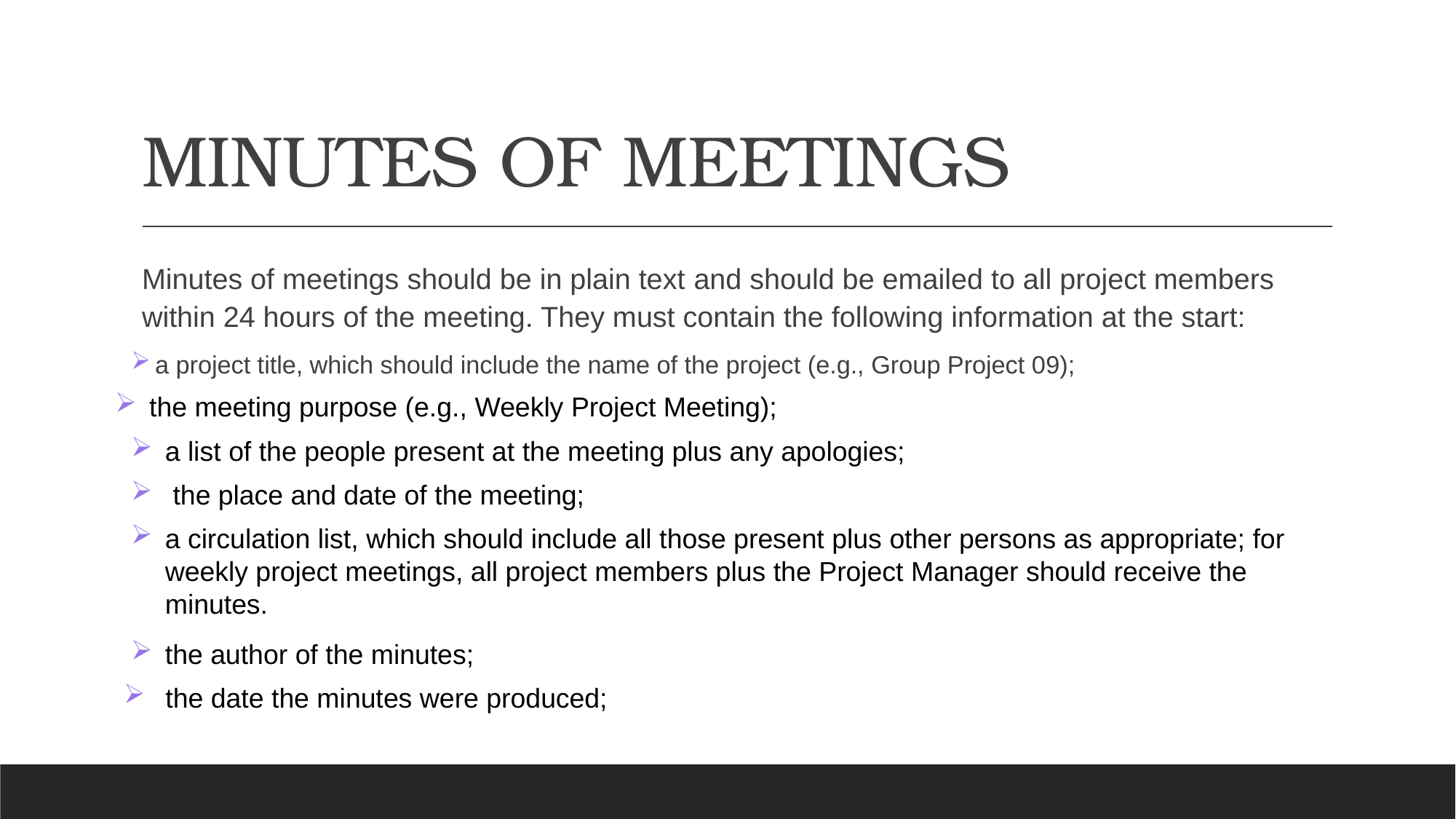

# MINUTES OF MEETINGS
Minutes of meetings should be in plain text and should be emailed to all project members within 24 hours of the meeting. They must contain the following information at the start:
 a project title, which should include the name of the project (e.g., Group Project 09);
the meeting purpose (e.g., Weekly Project Meeting);

a list of the people present at the meeting plus any apologies;
 the place and date of the meeting;
a circulation list, which should include all those present plus other persons as appropriate; for weekly project meetings, all project members plus the Project Manager should receive the minutes.
the author of the minutes;
 the date the minutes were produced;